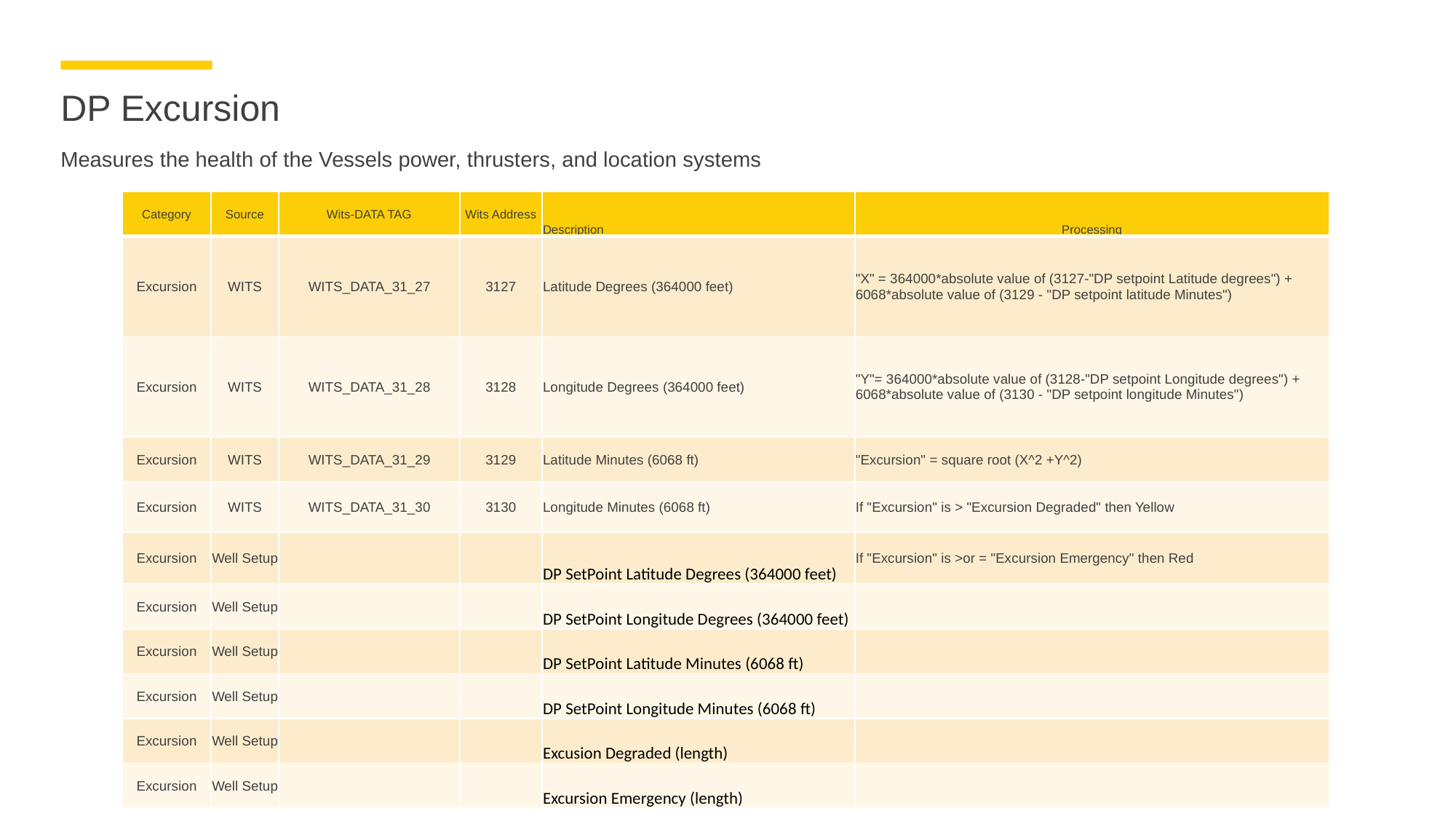

# DP Excursion
Measures the health of the Vessels power, thrusters, and location systems

| Category | Source | Wits-DATA TAG | Wits Address | Description | Processing |
| --- | --- | --- | --- | --- | --- |
| Excursion | WITS | WITS\_DATA\_31\_27 | 3127 | Latitude Degrees (364000 feet) | "X" = 364000\*absolute value of (3127-"DP setpoint Latitude degrees") + 6068\*absolute value of (3129 - "DP setpoint latitude Minutes") |
| Excursion | WITS | WITS\_DATA\_31\_28 | 3128 | Longitude Degrees (364000 feet) | "Y"= 364000\*absolute value of (3128-"DP setpoint Longitude degrees") + 6068\*absolute value of (3130 - "DP setpoint longitude Minutes") |
| Excursion | WITS | WITS\_DATA\_31\_29 | 3129 | Latitude Minutes (6068 ft) | "Excursion" = square root (X^2 +Y^2) |
| Excursion | WITS | WITS\_DATA\_31\_30 | 3130 | Longitude Minutes (6068 ft) | If "Excursion" is > "Excursion Degraded" then Yellow |
| Excursion | Well Setup |  |  | DP SetPoint Latitude Degrees (364000 feet) | If "Excursion" is >or = "Excursion Emergency" then Red |
| Excursion | Well Setup |  |  | DP SetPoint Longitude Degrees (364000 feet) |  |
| Excursion | Well Setup |  |  | DP SetPoint Latitude Minutes (6068 ft) |  |
| Excursion | Well Setup |  |  | DP SetPoint Longitude Minutes (6068 ft) |  |
| Excursion | Well Setup |  |  | Excusion Degraded (length) |  |
| Excursion | Well Setup |  |  | Excursion Emergency (length) |  |